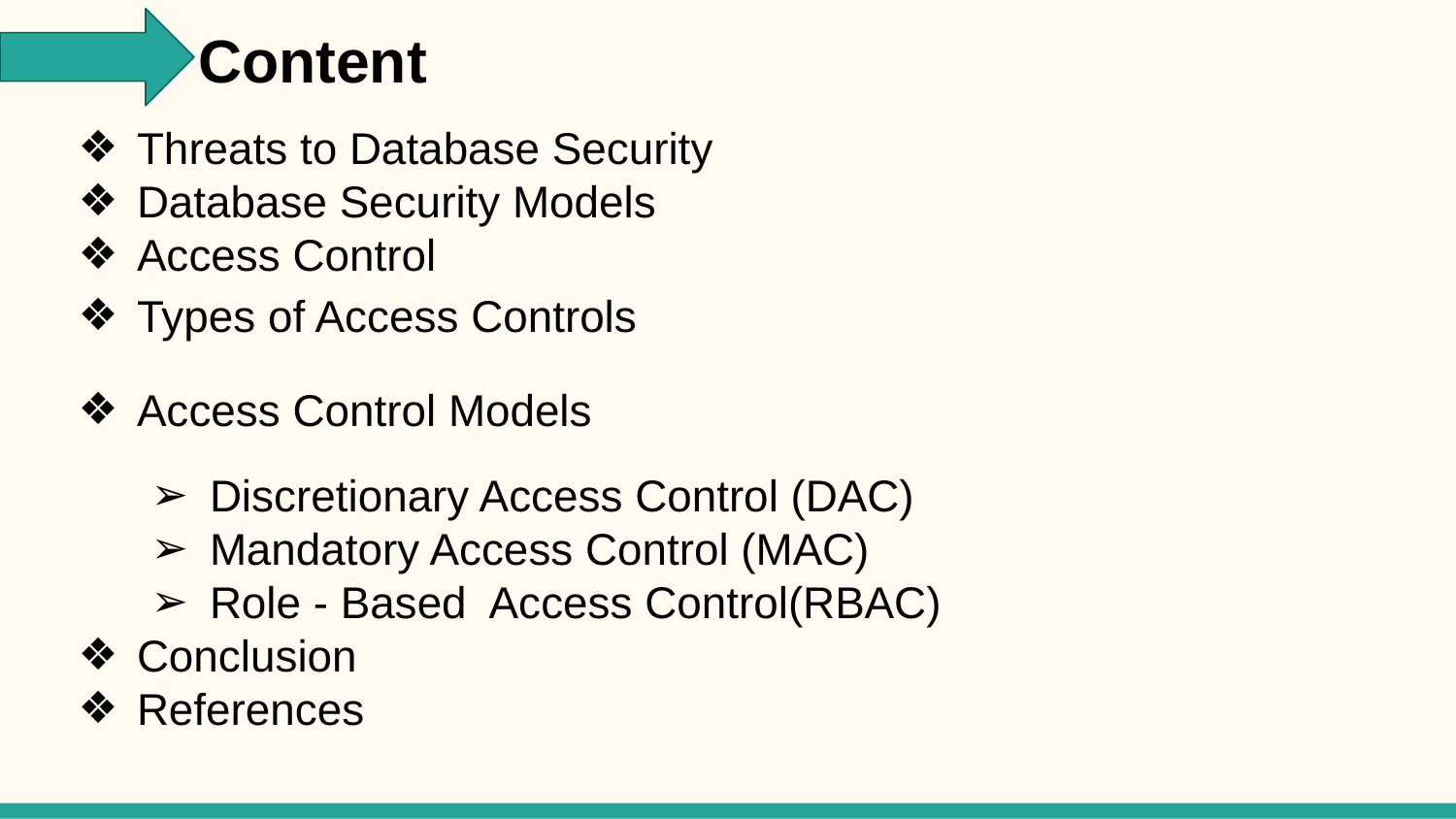

# Content

Threats to Database Security
Database Security Models
Access Control
Types of Access Controls
Access Control Models
Discretionary Access Control (DAC)
Mandatory Access Control (MAC)
Role - Based  Access Control(RBAC)
Conclusion
References